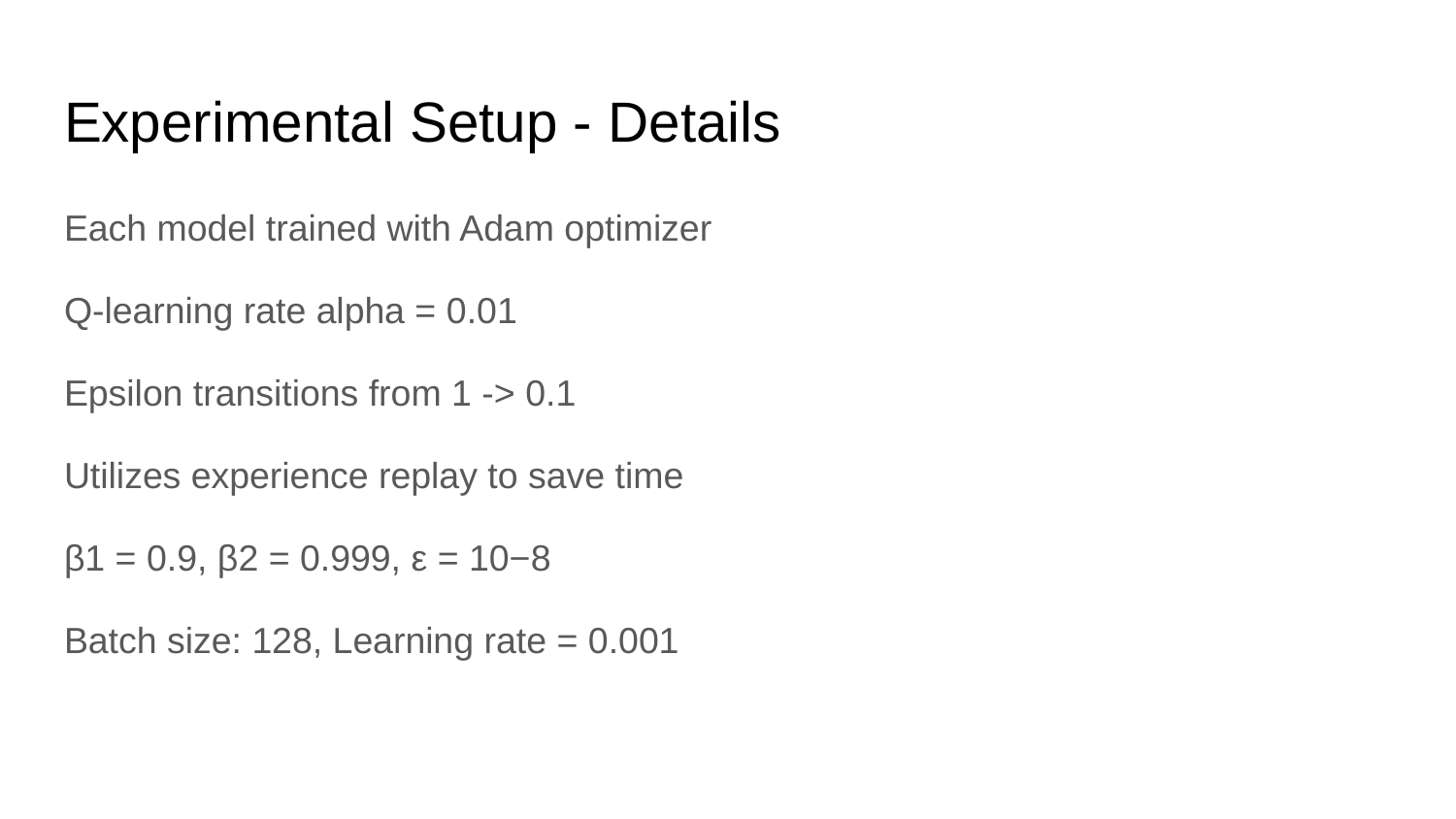

# Experimental Setup - Details
Each model trained with Adam optimizer
Q-learning rate alpha = 0.01
Epsilon transitions from 1 -> 0.1
Utilizes experience replay to save time
β1 = 0.9, β2 = 0.999, ε = 10−8
Batch size: 128, Learning rate = 0.001